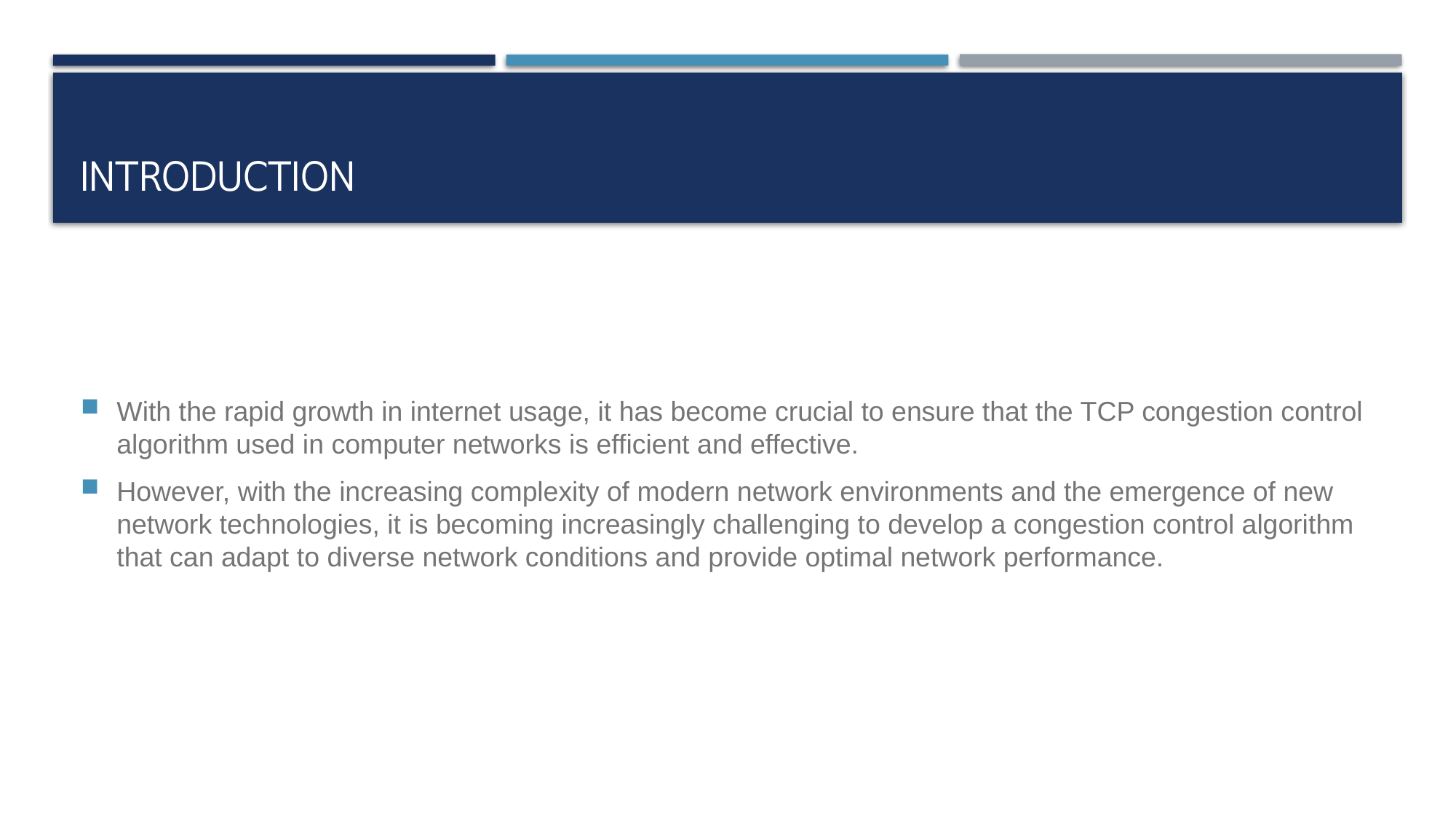

# introduction
With the rapid growth in internet usage, it has become crucial to ensure that the TCP congestion control algorithm used in computer networks is efficient and effective.
However, with the increasing complexity of modern network environments and the emergence of new network technologies, it is becoming increasingly challenging to develop a congestion control algorithm that can adapt to diverse network conditions and provide optimal network performance.